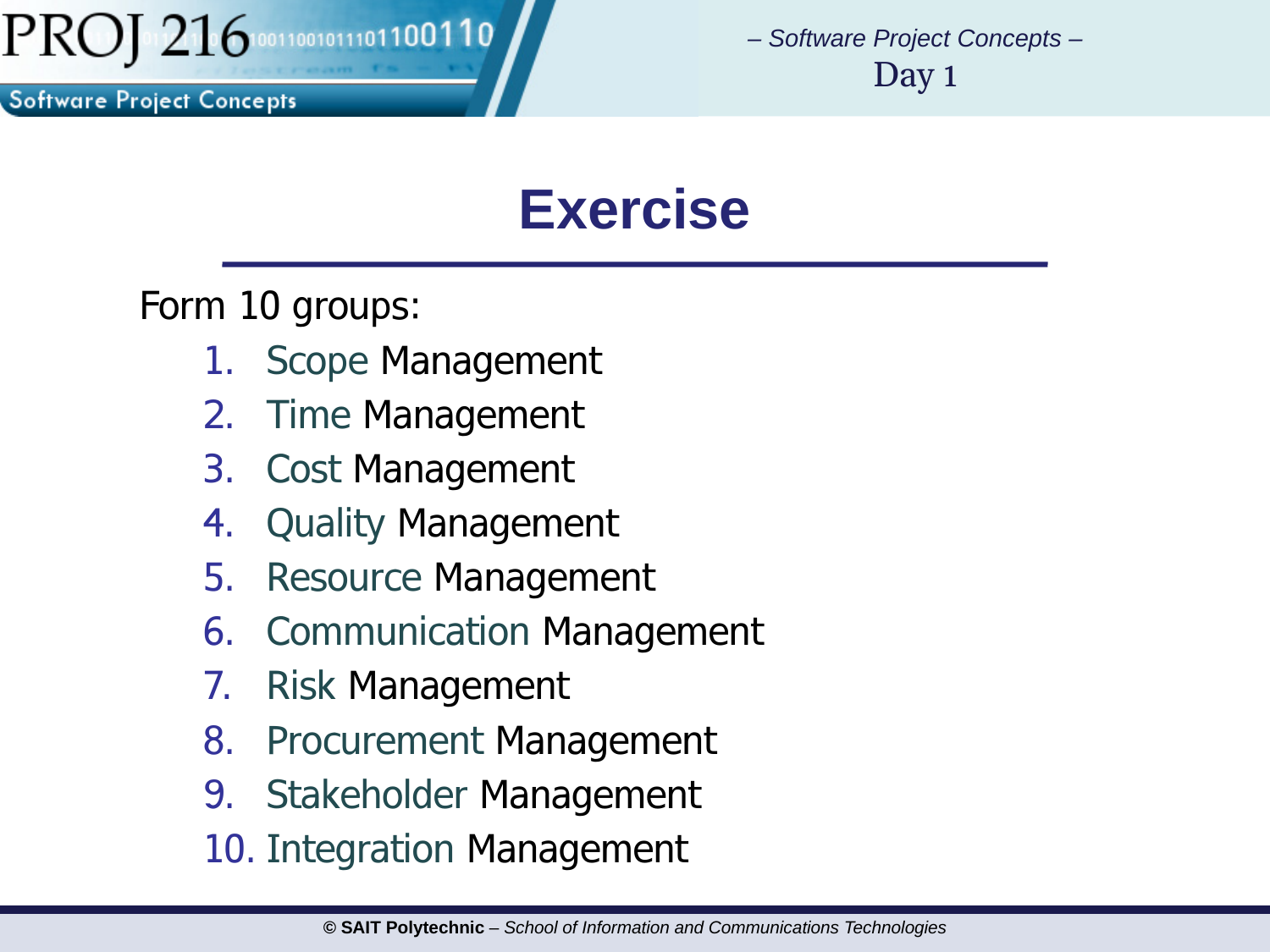

# Exercise
Form 10 groups:
Scope Management
Time Management
Cost Management
Quality Management
Resource Management
Communication Management
Risk Management
Procurement Management
Stakeholder Management
Integration Management